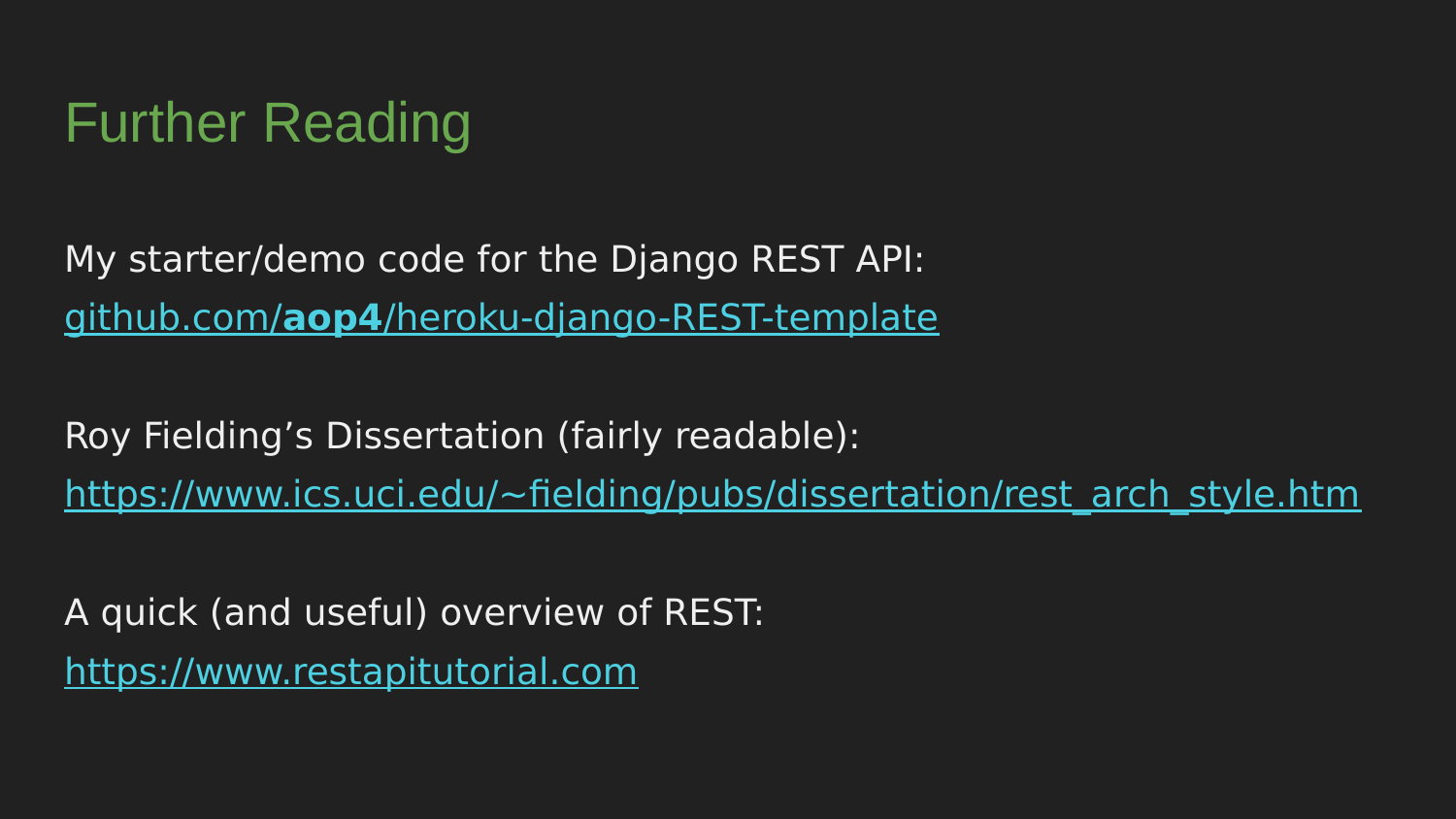

# Further Reading

My starter/demo code for the Django REST API:
github.com/aop4/heroku-django-REST-template

Roy Fielding’s Dissertation (fairly readable):
https://www.ics.uci.edu/~fielding/pubs/dissertation/rest_arch_style.htm

A quick (and useful) overview of REST:
https://www.restapitutorial.com